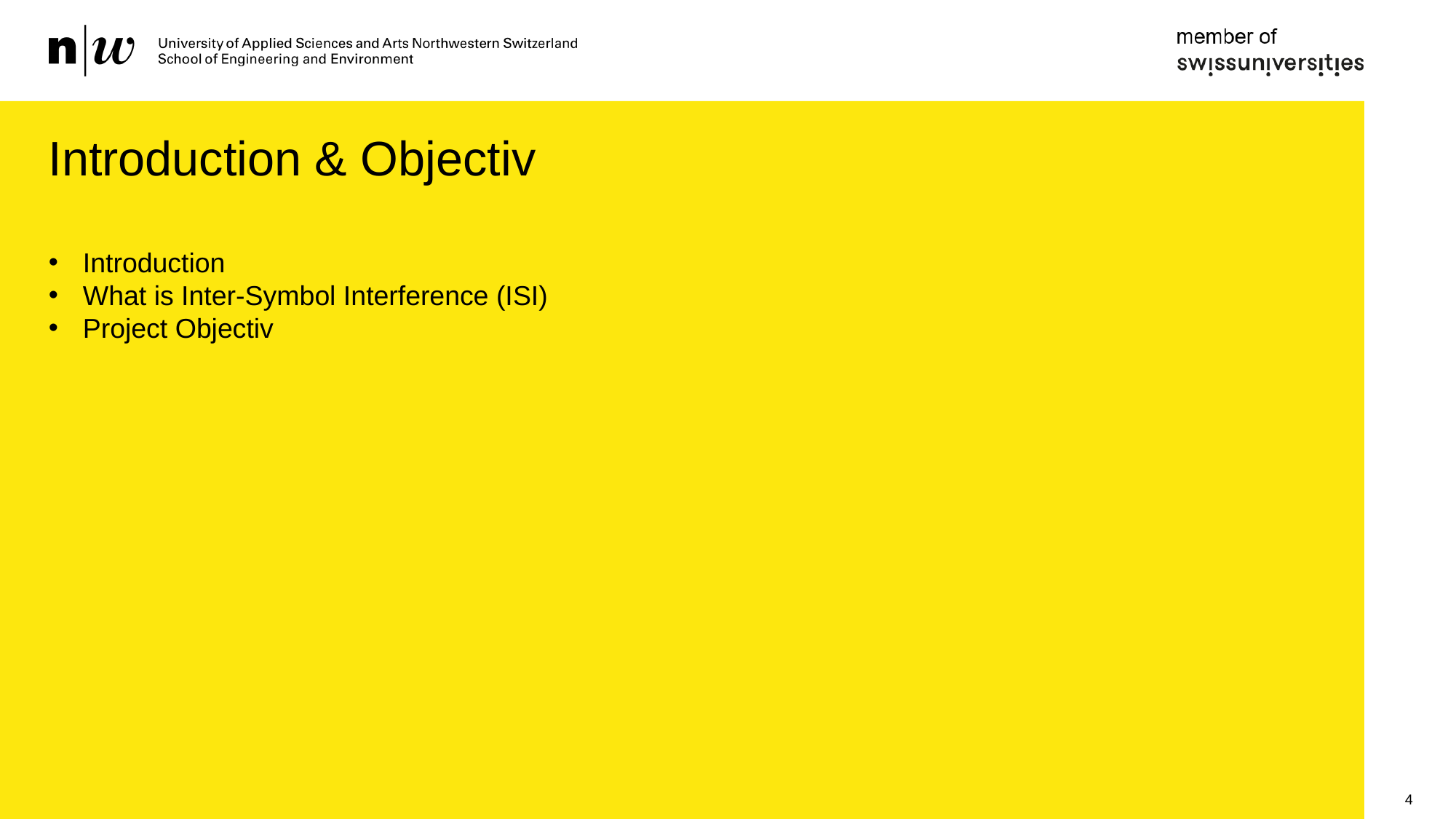

05.07.2025
Institute For Sensor and Electronics
# Introduction & Objectiv
Introduction
What is Inter-Symbol Interference (ISI)
Project Objectiv
4